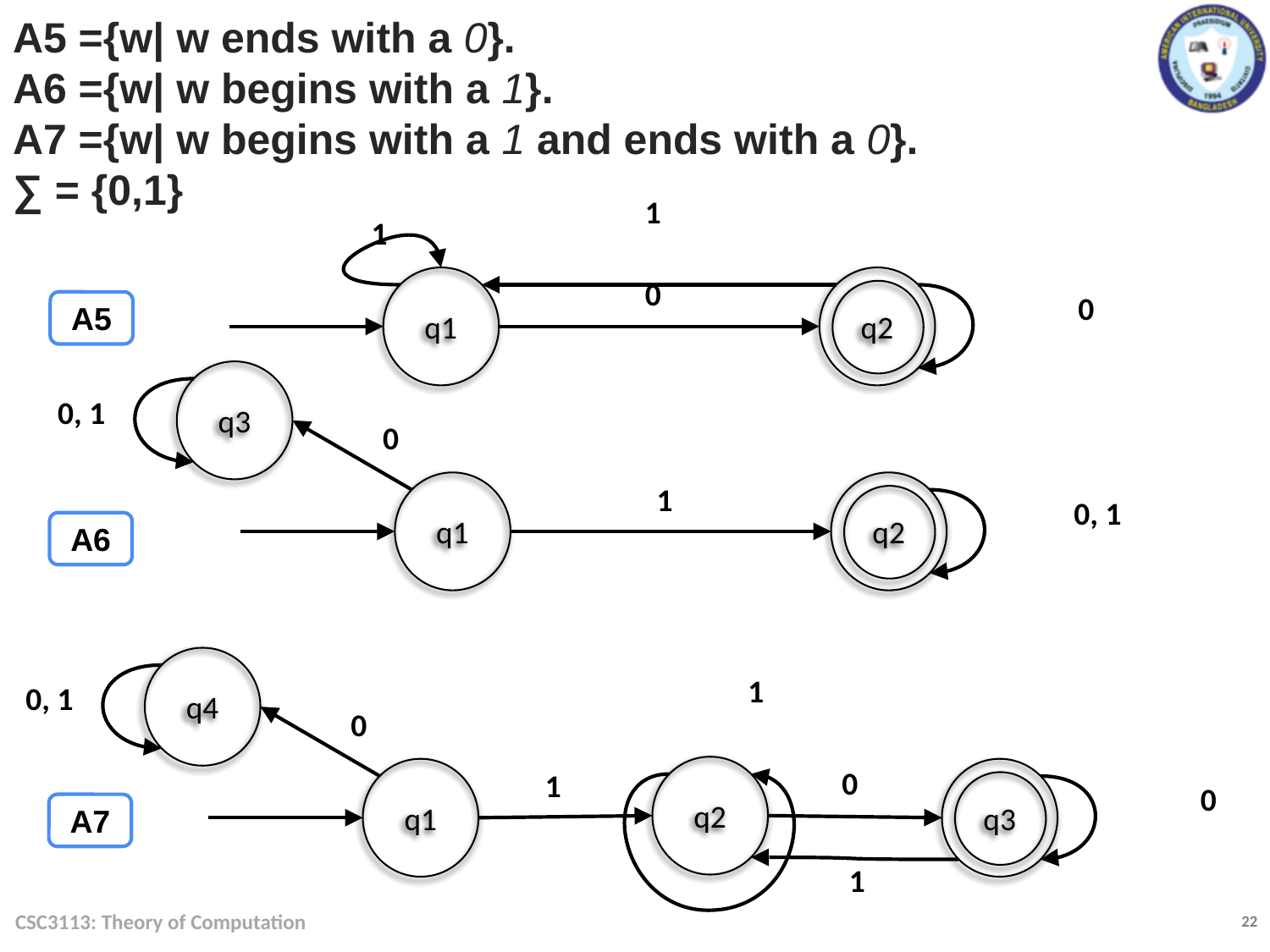

A5 ={w| w ends with a 0}.
A6 ={w| w begins with a 1}.
A7 ={w| w begins with a 1 and ends with a 0}.
∑ = {0,1}
1
1
q1
0
q2

0
A5
q3
0, 1
0
q1
1
q2

0, 1
A6
q4
1
0, 1
0
0
q2
q1
1
q3

0
A7
1
CSC3113: Theory of Computation